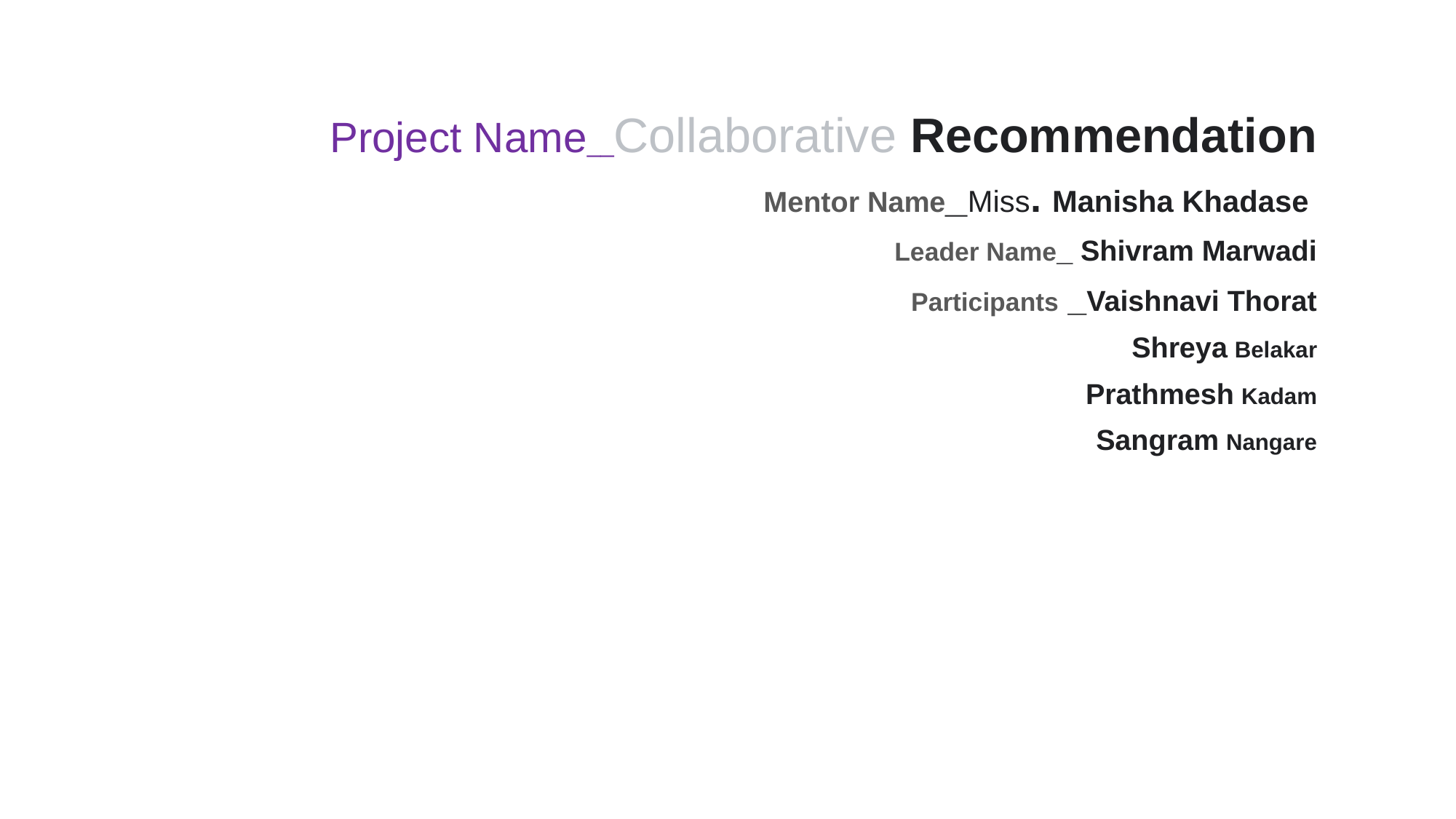

Project Name__Collaborative Recommendation
                            Mentor Name_Miss. Manisha Khadase
                            Leader Name_ Shivram Marwadi
                            Participants _Vaishnavi Thorat
                                                     Shreya Belakar
                                                     Prathmesh Kadam
                                                     Sangram Nangare